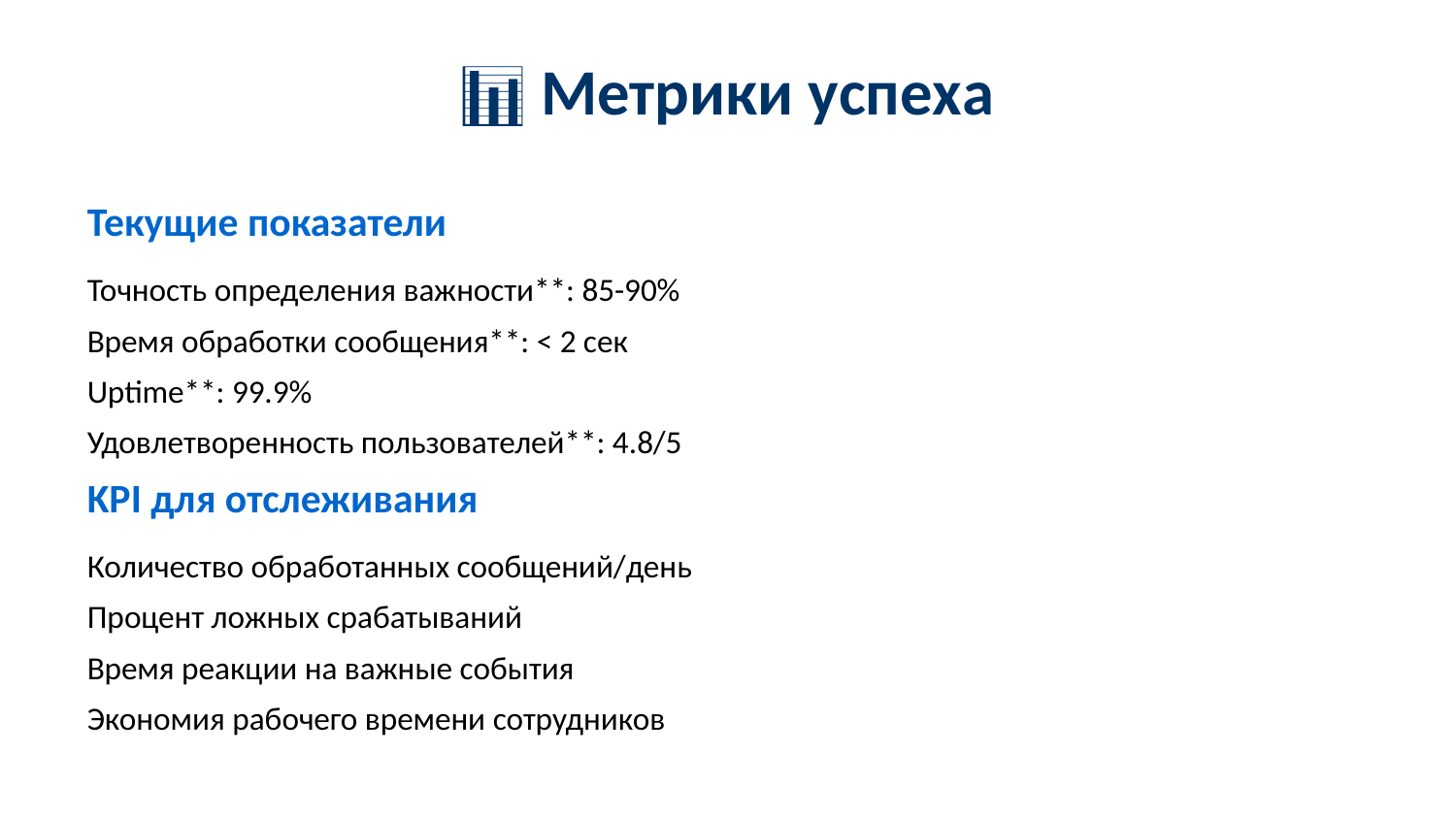

📊 Метрики успеха
#
Текущие показатели
Точность определения важности**: 85-90%
Время обработки сообщения**: < 2 сек
Uptime**: 99.9%
Удовлетворенность пользователей**: 4.8/5
KPI для отслеживания
Количество обработанных сообщений/день
Процент ложных срабатываний
Время реакции на важные события
Экономия рабочего времени сотрудников